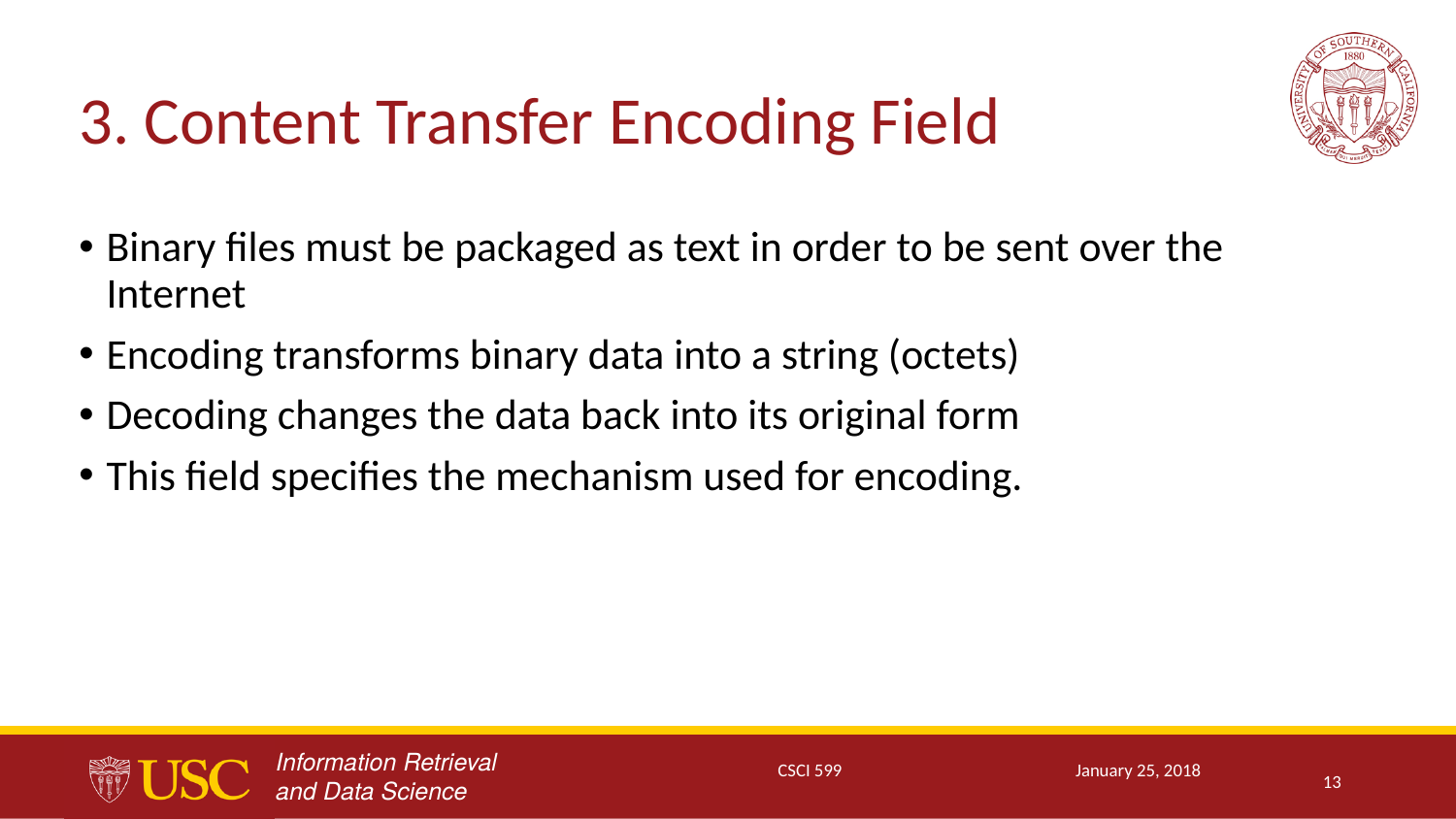

# 3. Content Transfer Encoding Field
Binary files must be packaged as text in order to be sent over the Internet
Encoding transforms binary data into a string (octets)
Decoding changes the data back into its original form
This field specifies the mechanism used for encoding.

CSCI 599

January 25, 2018

13